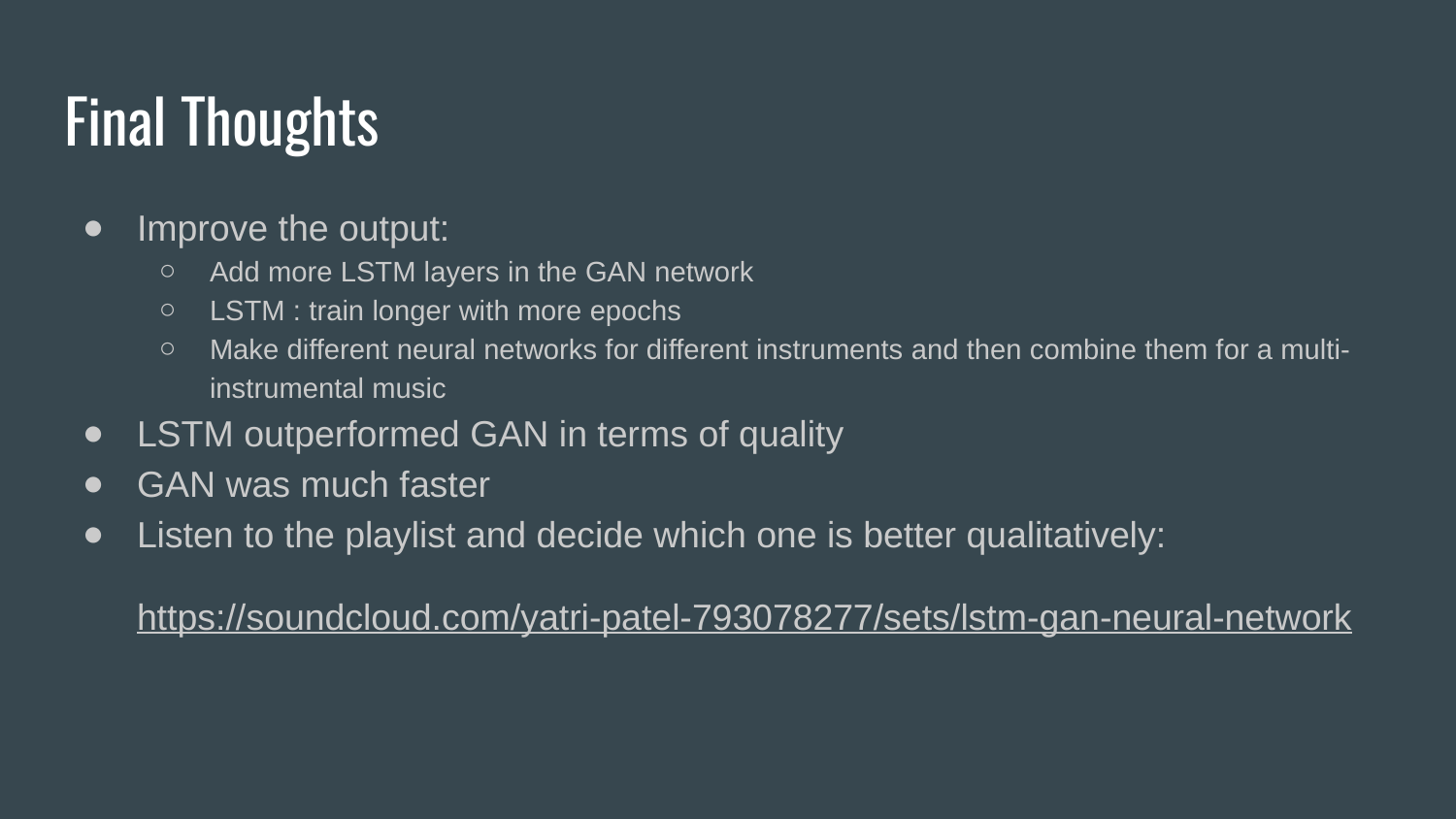

# Final Thoughts
Improve the output:
Add more LSTM layers in the GAN network
LSTM : train longer with more epochs
Make different neural networks for different instruments and then combine them for a multi-instrumental music
LSTM outperformed GAN in terms of quality
GAN was much faster
Listen to the playlist and decide which one is better qualitatively:
https://soundcloud.com/yatri-patel-793078277/sets/lstm-gan-neural-network